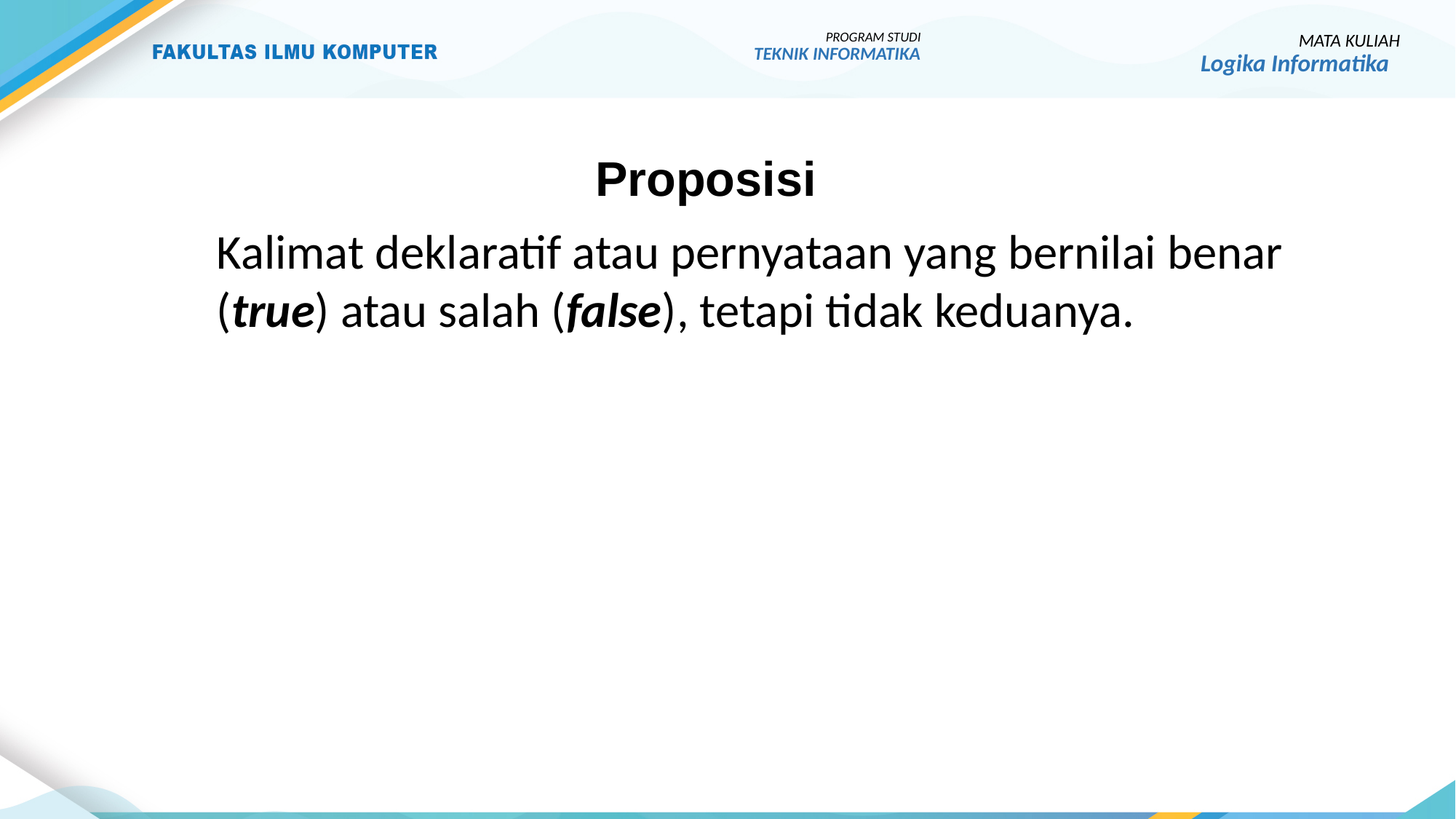

5
PROGRAM STUDI
TEKNIK INFORMATIKA
MATA KULIAH
Logika Informatika
# Proposisi
Kalimat deklaratif atau pernyataan yang bernilai benar (true) atau salah (false), tetapi tidak keduanya.